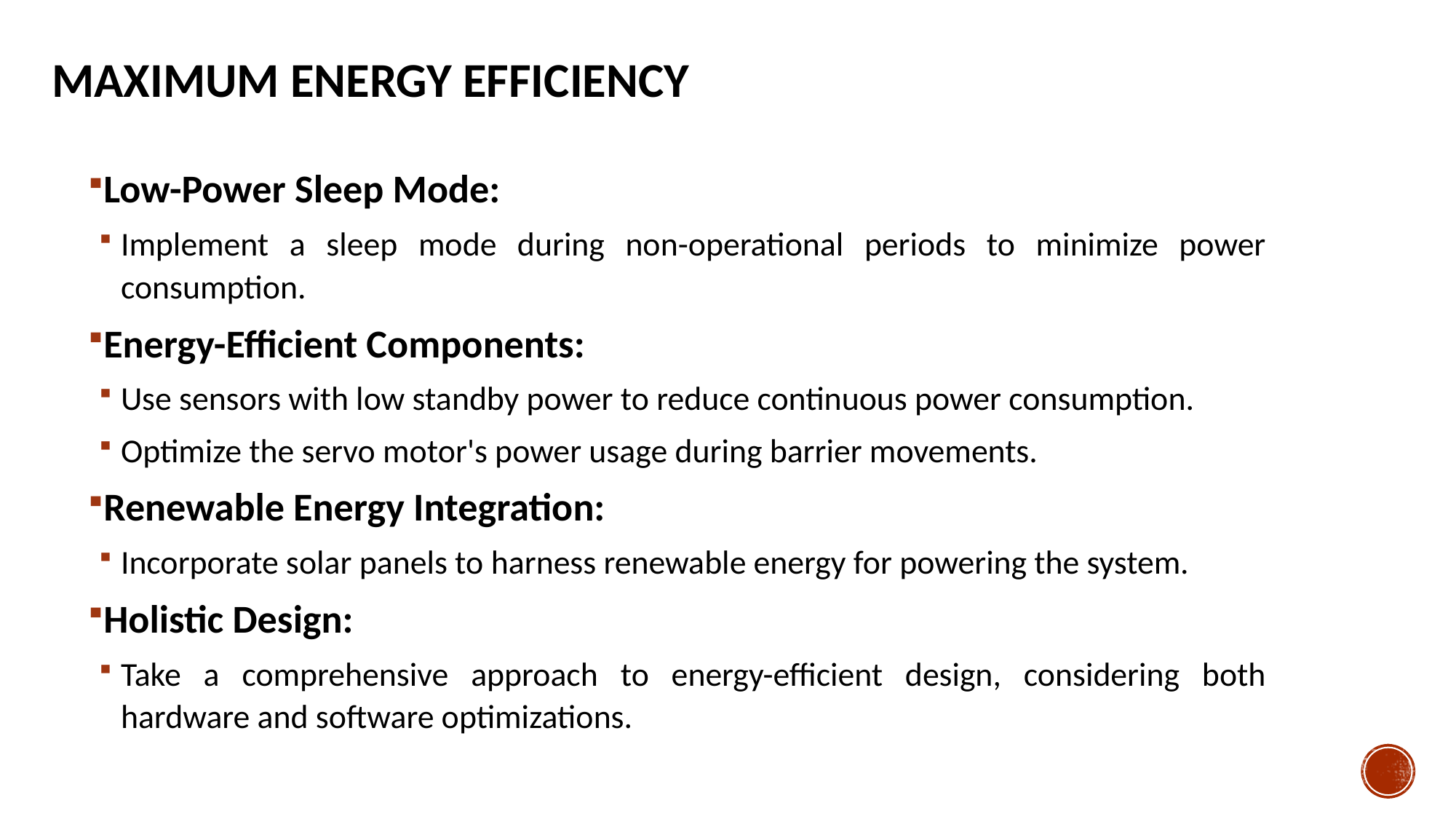

# Maximum Energy Efficiency
Low-Power Sleep Mode:
Implement a sleep mode during non-operational periods to minimize power consumption.
Energy-Efficient Components:
Use sensors with low standby power to reduce continuous power consumption.
Optimize the servo motor's power usage during barrier movements.
Renewable Energy Integration:
Incorporate solar panels to harness renewable energy for powering the system.
Holistic Design:
Take a comprehensive approach to energy-efficient design, considering both hardware and software optimizations.